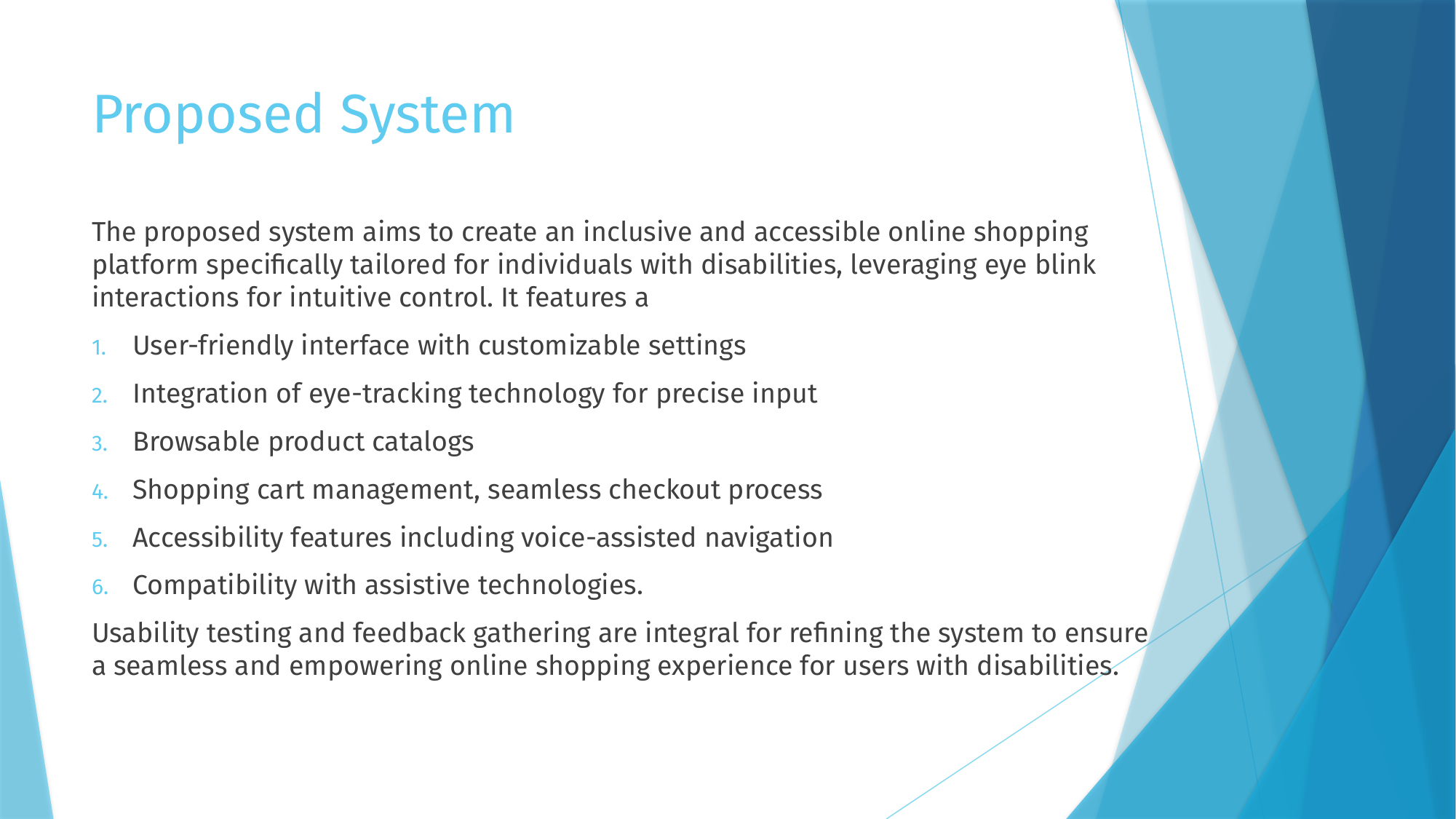

# Proposed System
The proposed system aims to create an inclusive and accessible online shopping platform specifically tailored for individuals with disabilities, leveraging eye blink interactions for intuitive control. It features a
User-friendly interface with customizable settings
Integration of eye-tracking technology for precise input
Browsable product catalogs
Shopping cart management, seamless checkout process
Accessibility features including voice-assisted navigation
Compatibility with assistive technologies.
Usability testing and feedback gathering are integral for refining the system to ensure a seamless and empowering online shopping experience for users with disabilities.